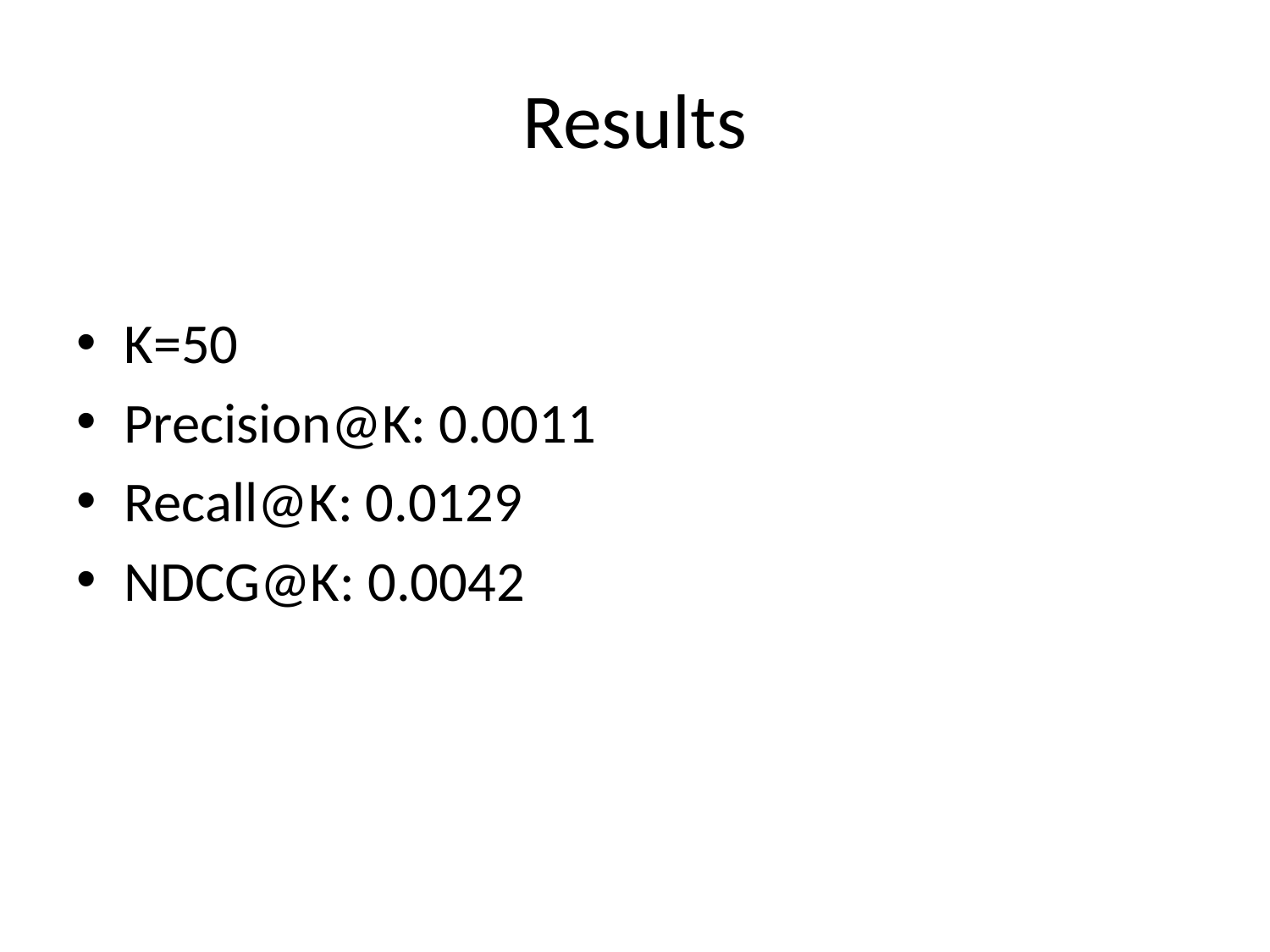

# Results

K=50
Precision@K: 0.0011
Recall@K: 0.0129
NDCG@K: 0.0042